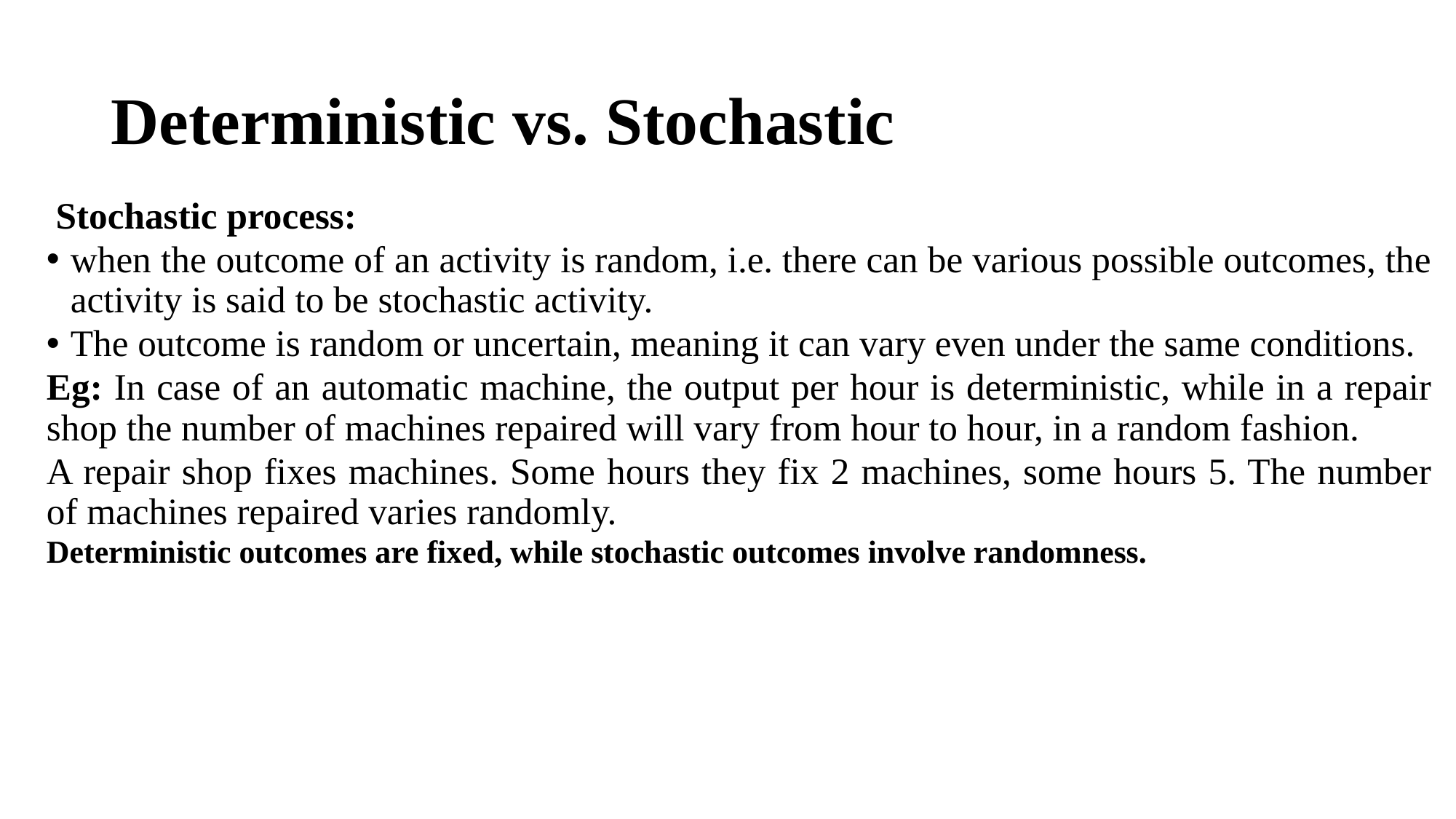

# Deterministic vs. Stochastic
 Stochastic process:
when the outcome of an activity is random, i.e. there can be various possible outcomes, the activity is said to be stochastic activity.
The outcome is random or uncertain, meaning it can vary even under the same conditions.
Eg: In case of an automatic machine, the output per hour is deterministic, while in a repair shop the number of machines repaired will vary from hour to hour, in a random fashion.
A repair shop fixes machines. Some hours they fix 2 machines, some hours 5. The number of machines repaired varies randomly.
Deterministic outcomes are fixed, while stochastic outcomes involve randomness.